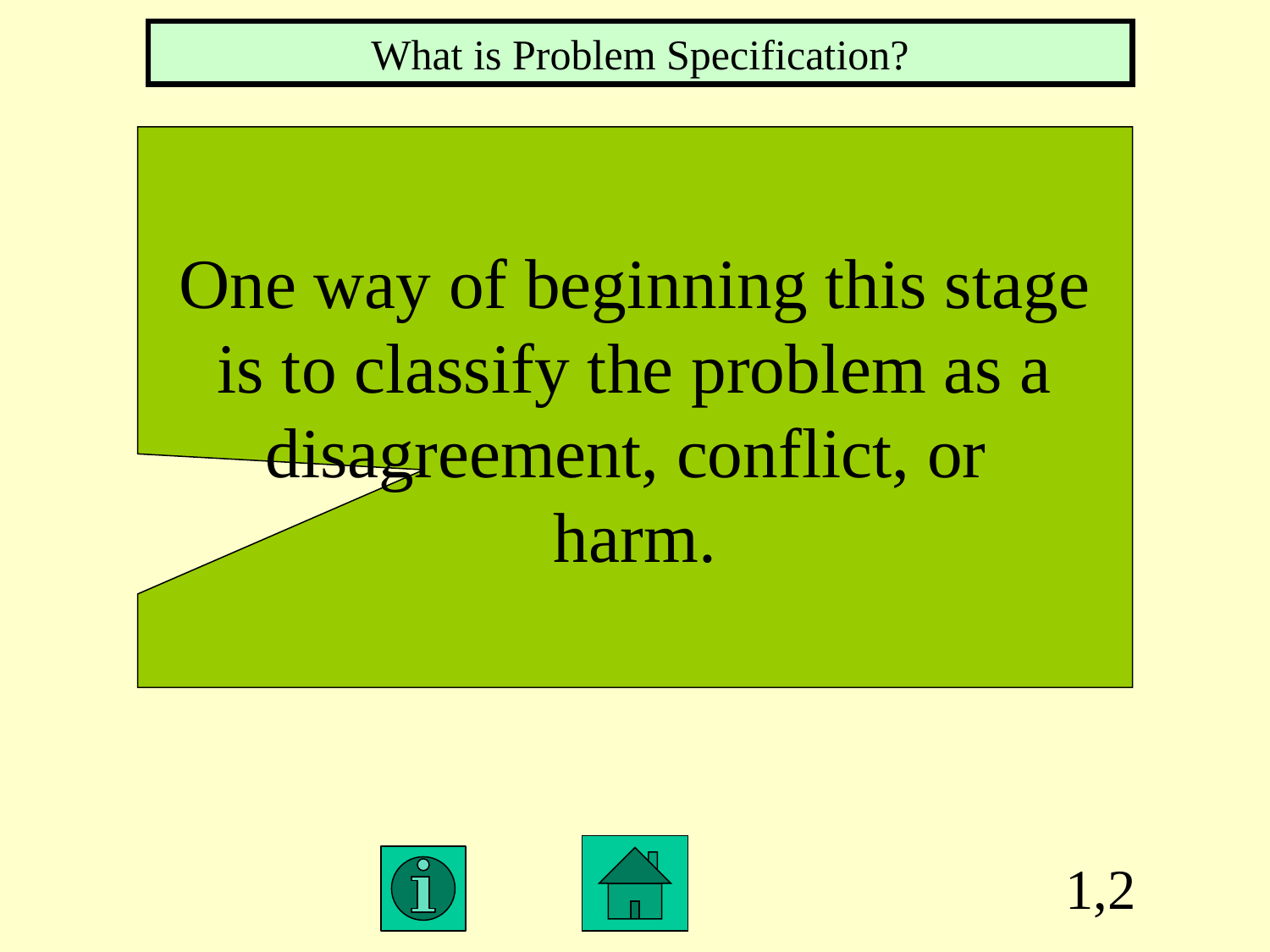

What is Problem Specification?
One way of beginning this stage
is to classify the problem as a
disagreement, conflict, or
harm.

1,2